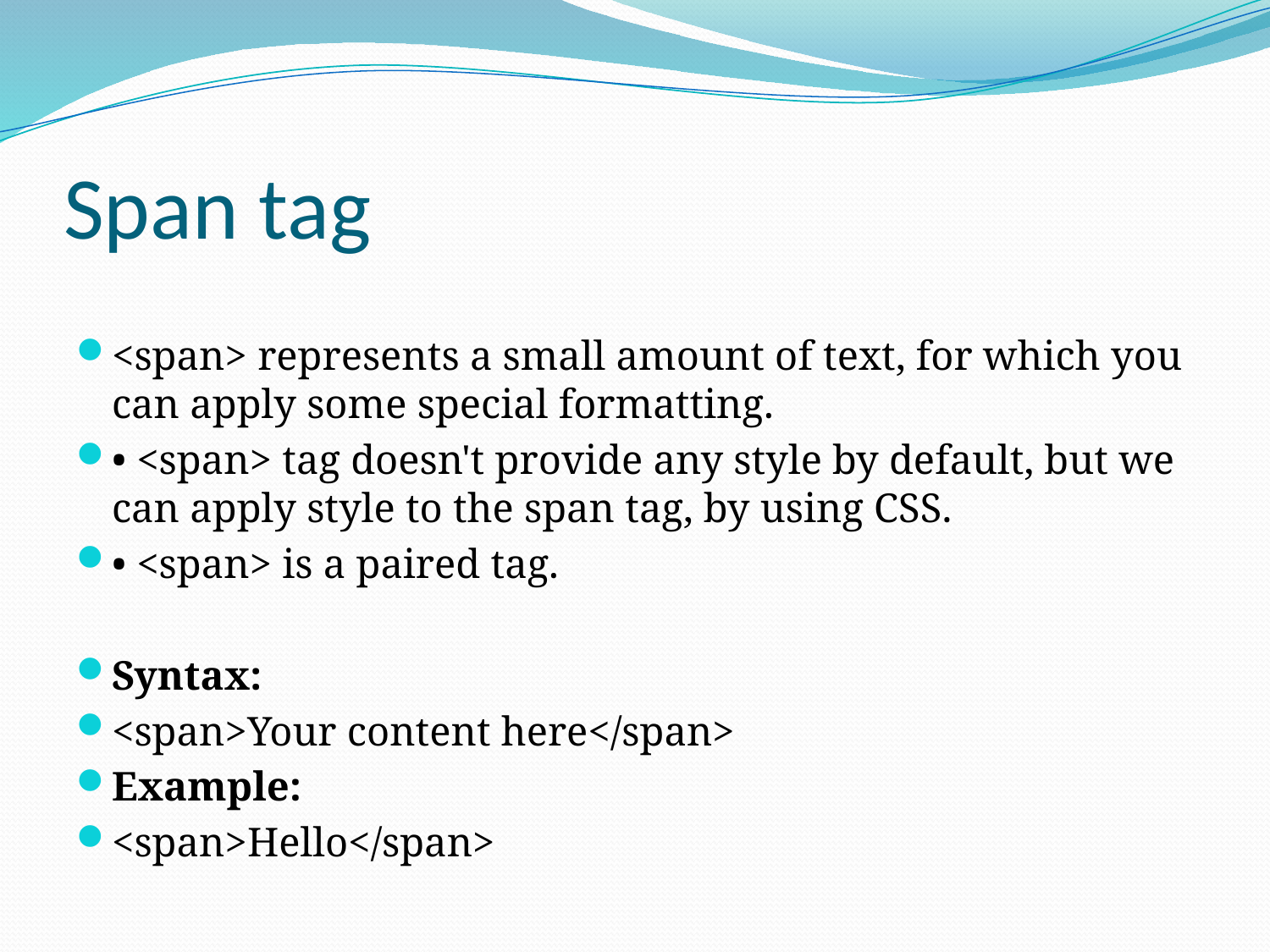

# Span tag

<span> represents a small amount of text, for which you can apply some special formatting.
• <span> tag doesn't provide any style by default, but we can apply style to the span tag, by using CSS.
• <span> is a paired tag.

Syntax:
<span>Your content here</span>
Example:
<span>Hello</span>